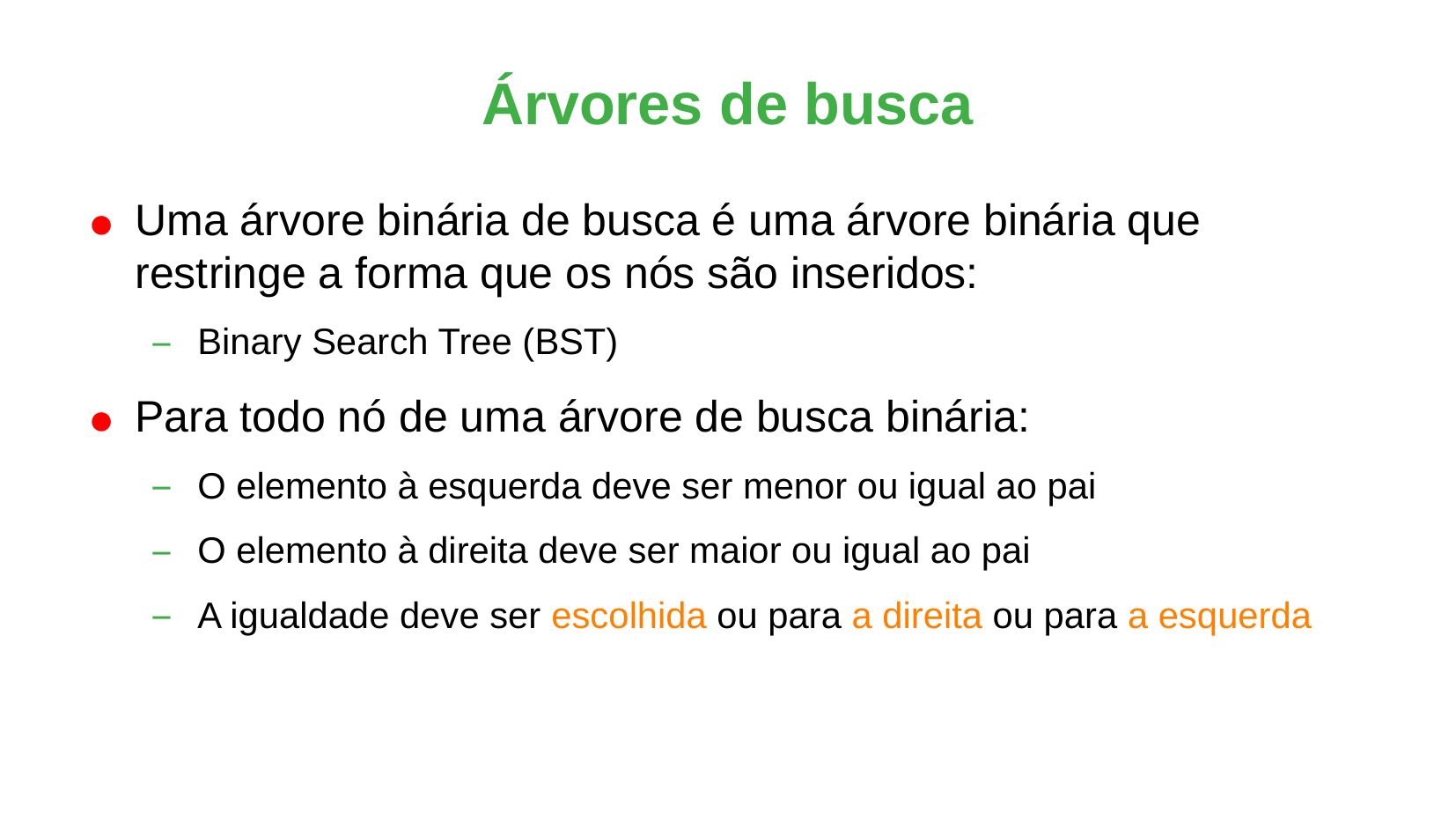

Árvores de busca
Uma árvore binária de busca é uma árvore binária que restringe a forma que os nós são inseridos:
Binary Search Tree (BST)
Para todo nó de uma árvore de busca binária:
O elemento à esquerda deve ser menor ou igual ao pai
O elemento à direita deve ser maior ou igual ao pai
A igualdade deve ser escolhida ou para a direita ou para a esquerda